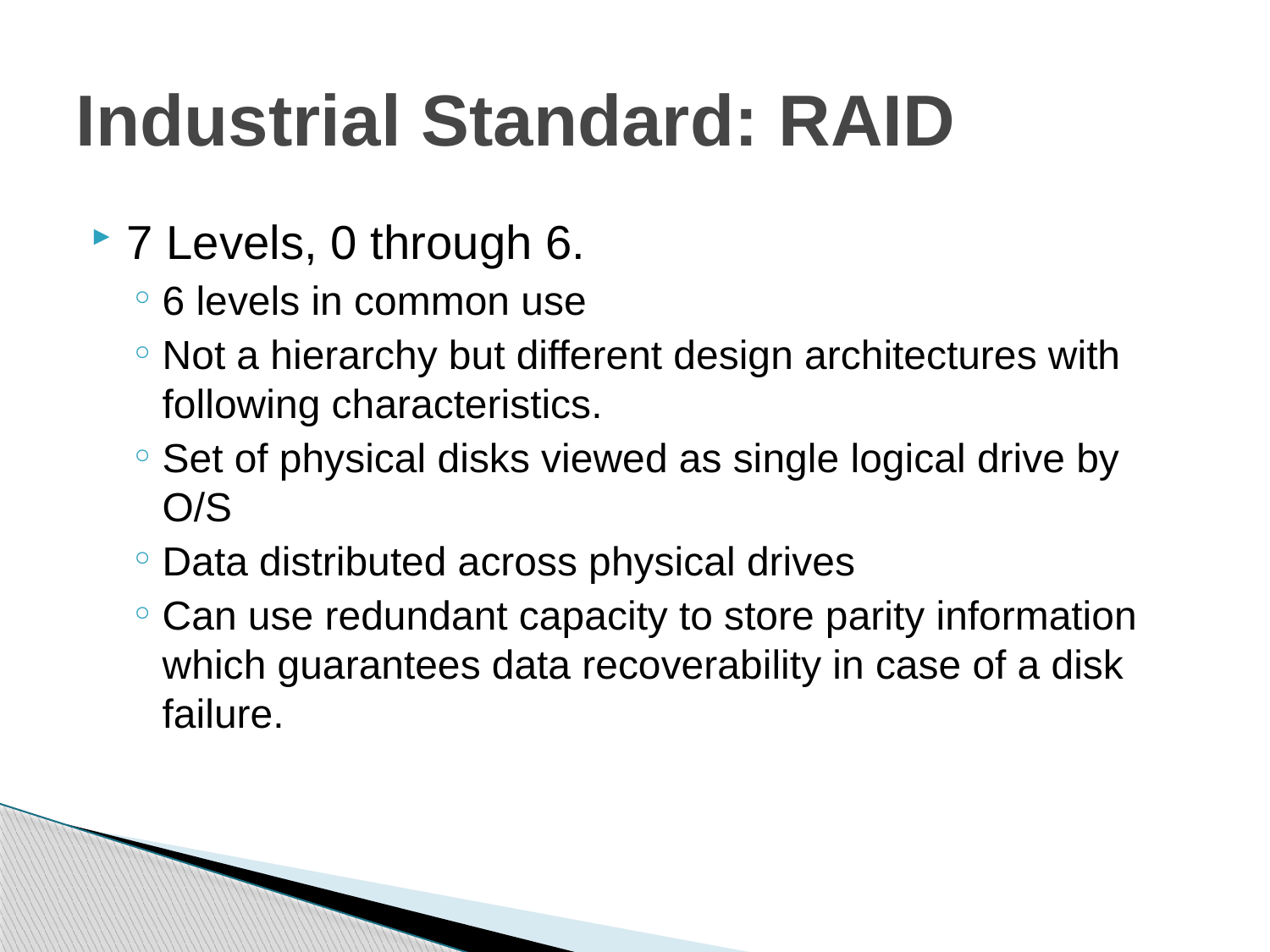

# Industrial Standard: RAID
7 Levels, 0 through 6.
6 levels in common use
Not a hierarchy but different design architectures with following characteristics.
Set of physical disks viewed as single logical drive by O/S
Data distributed across physical drives
Can use redundant capacity to store parity information which guarantees data recoverability in case of a disk failure.